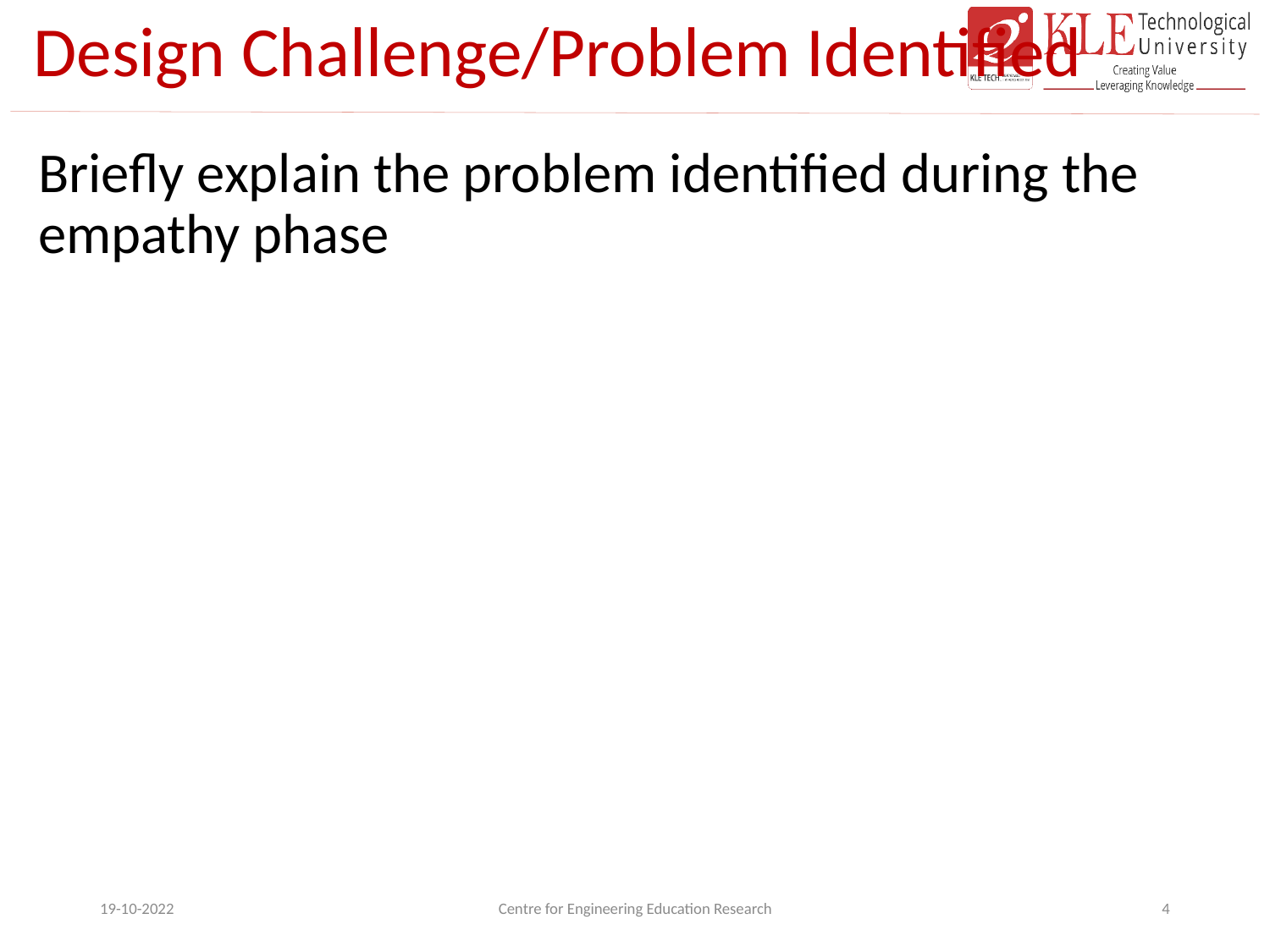

# Design Challenge/Problem Identified
Briefly explain the problem identified during the empathy phase
19-10-2022
Centre for Engineering Education Research
4